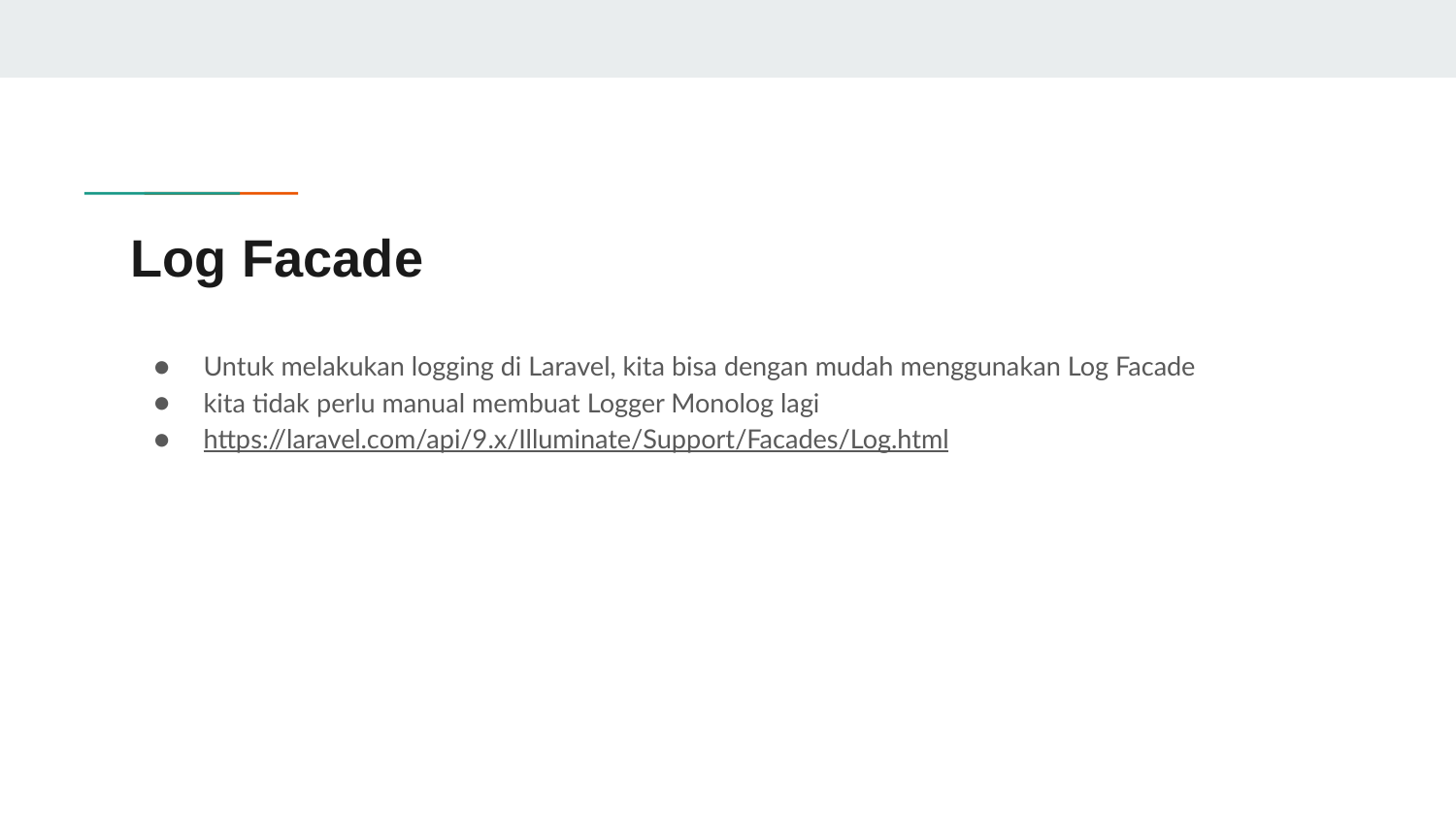

# Log Facade
Untuk melakukan logging di Laravel, kita bisa dengan mudah menggunakan Log Facade
kita tidak perlu manual membuat Logger Monolog lagi
https://laravel.com/api/9.x/Illuminate/Support/Facades/Log.html